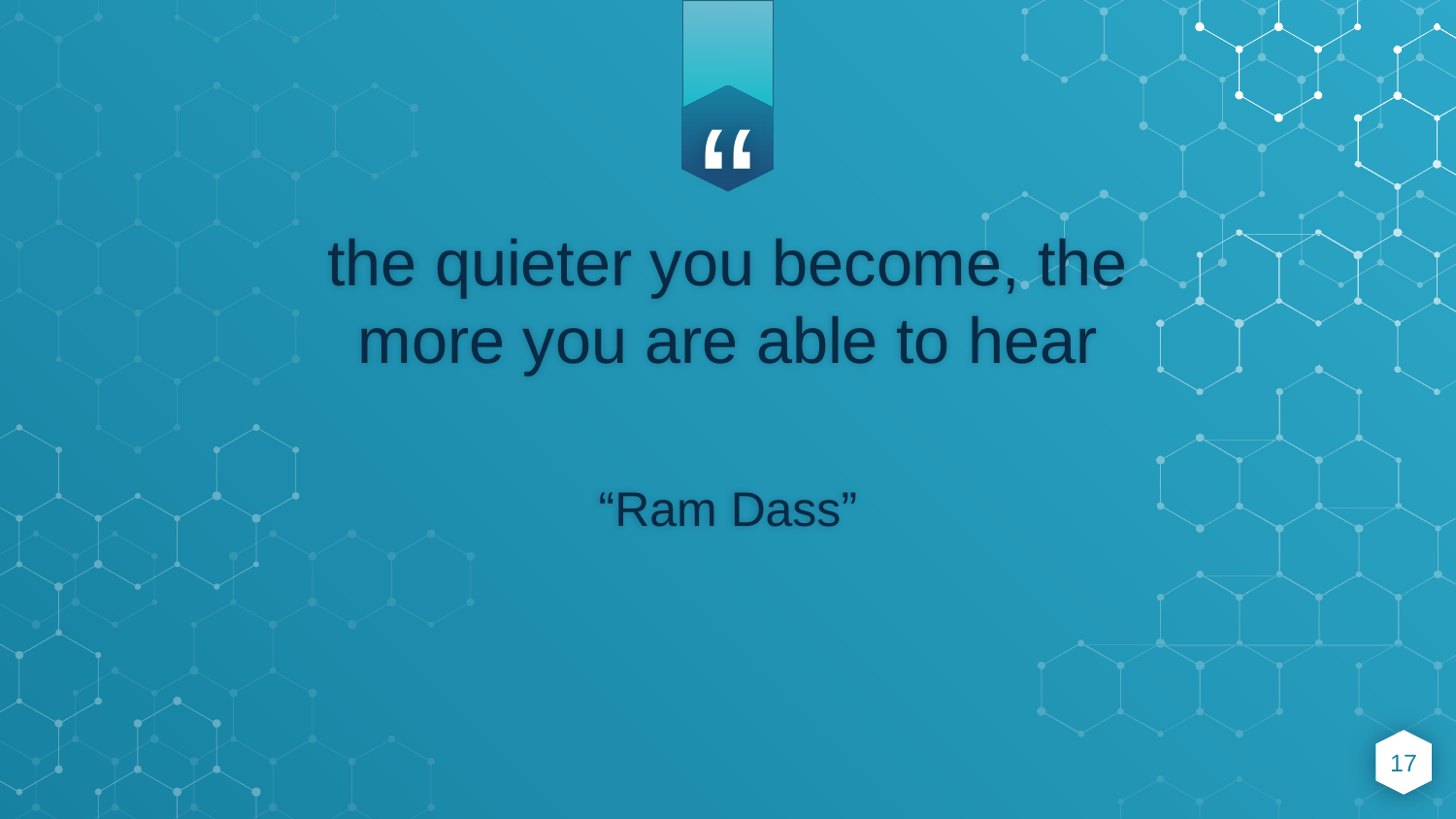

the quieter you become, the more you are able to hear

“Ram Dass”
17